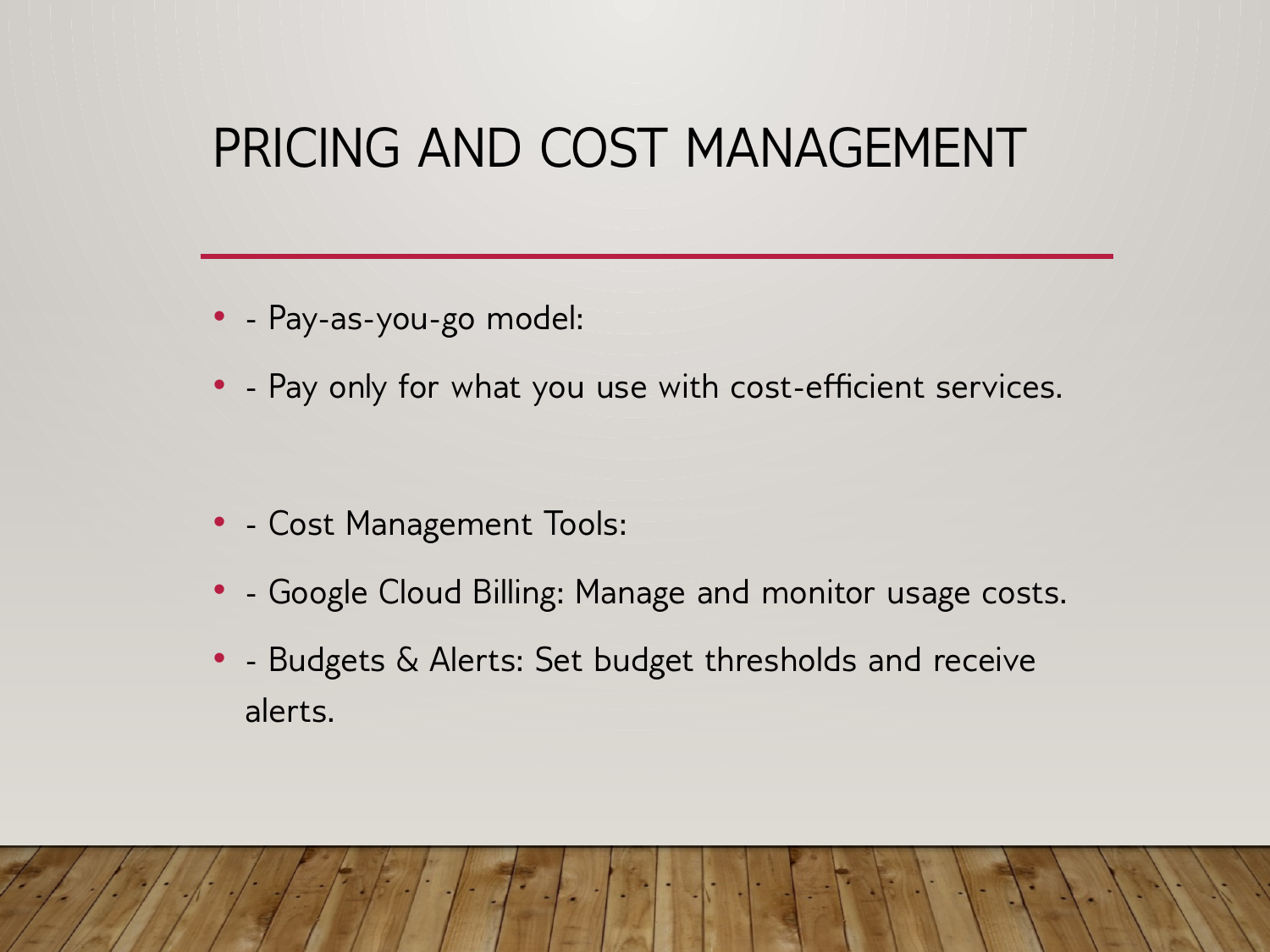

# Pricing and Cost Management
- Pay-as-you-go model:
- Pay only for what you use with cost-efficient services.

- Cost Management Tools:
- Google Cloud Billing: Manage and monitor usage costs.
- Budgets & Alerts: Set budget thresholds and receive alerts.